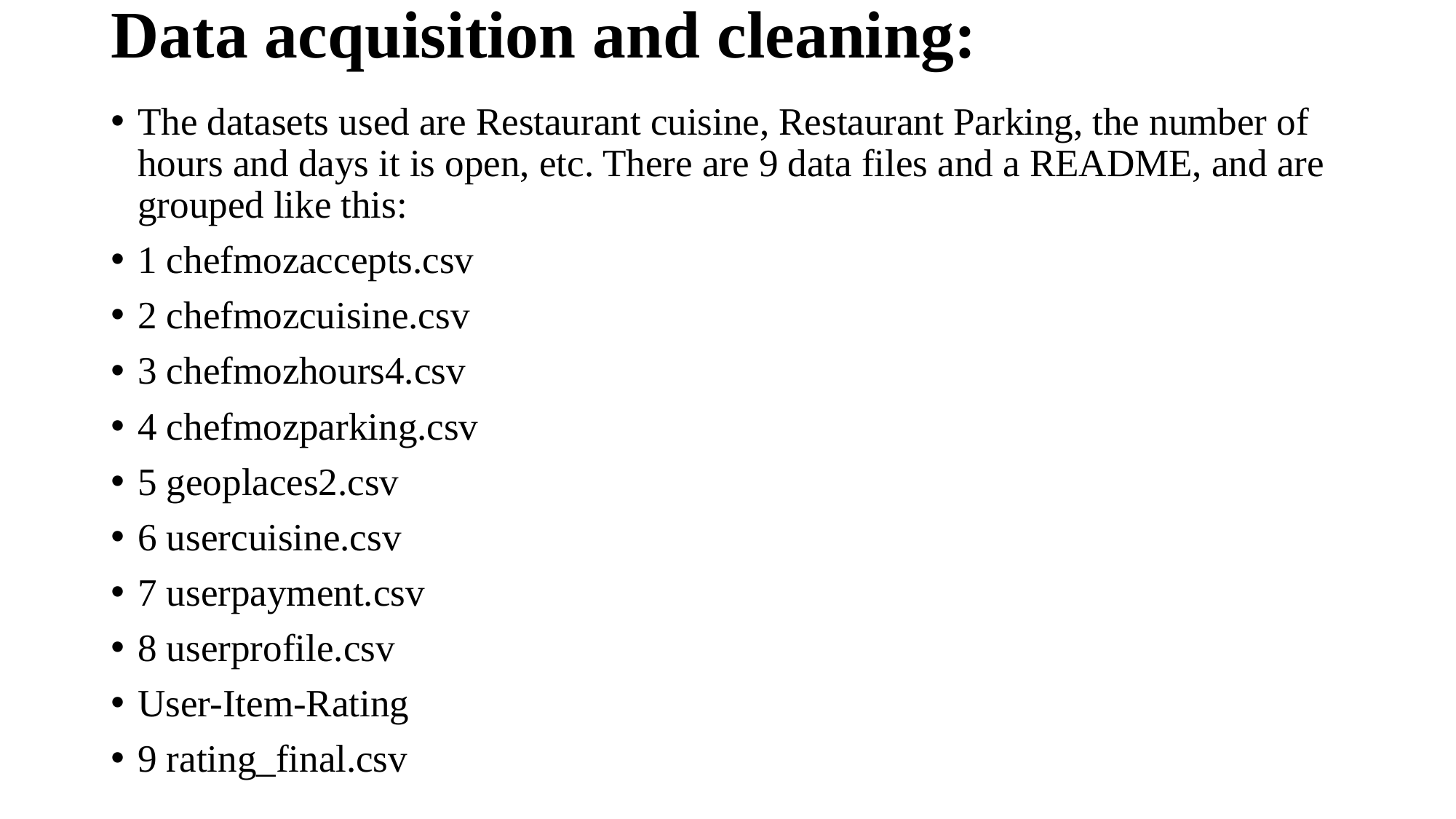

# Data acquisition and cleaning:
The datasets used are Restaurant cuisine, Restaurant Parking, the number of hours and days it is open, etc. There are 9 data files and a README, and are grouped like this:
1 chefmozaccepts.csv
2 chefmozcuisine.csv
3 chefmozhours4.csv
4 chefmozparking.csv
5 geoplaces2.csv
6 usercuisine.csv
7 userpayment.csv
8 userprofile.csv
User-Item-Rating
9 rating_final.csv